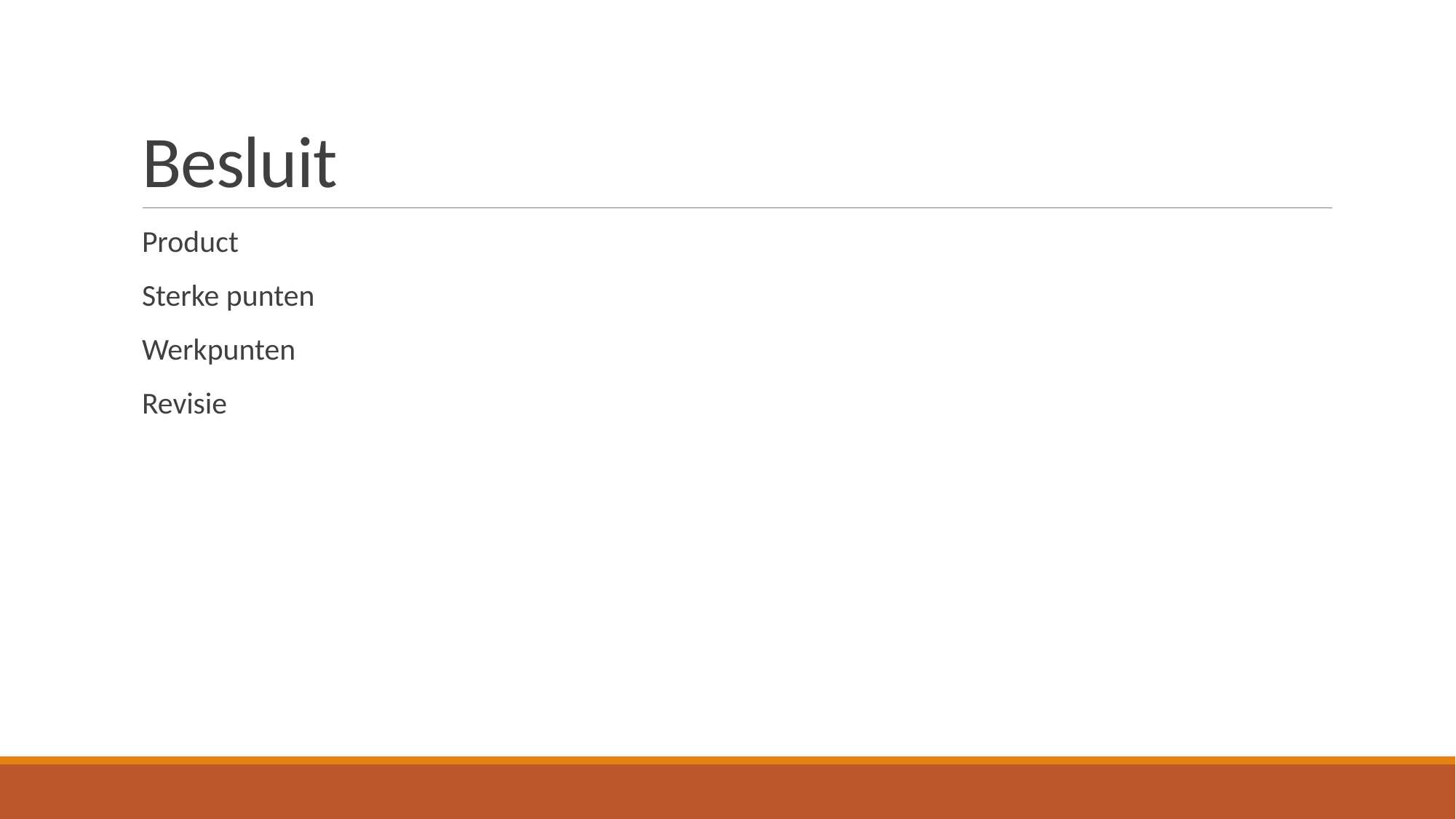

# Besluit
Product
Sterke punten
Werkpunten
Revisie